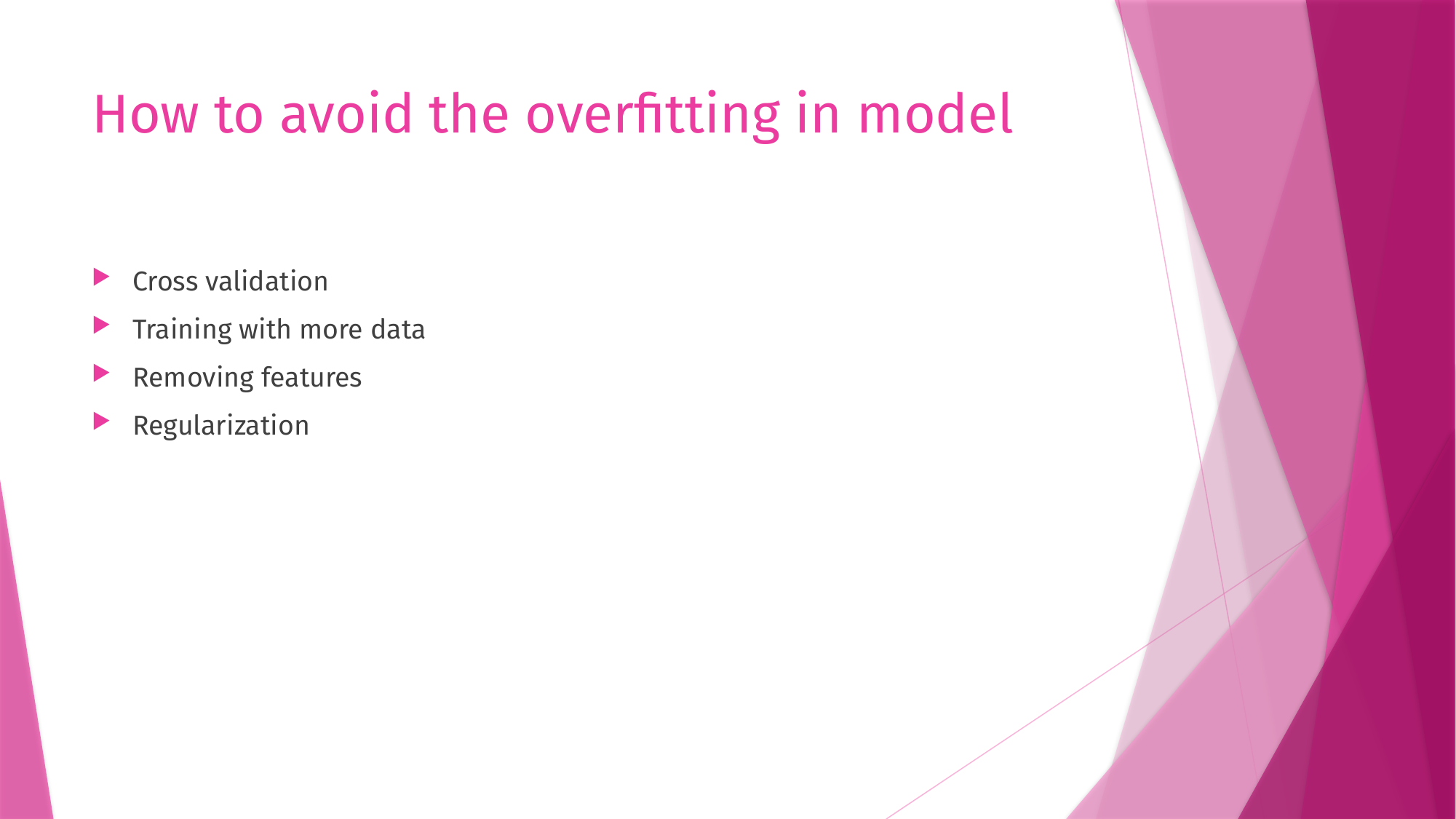

# How to avoid the overfitting in model
Cross validation
Training with more data
Removing features
Regularization